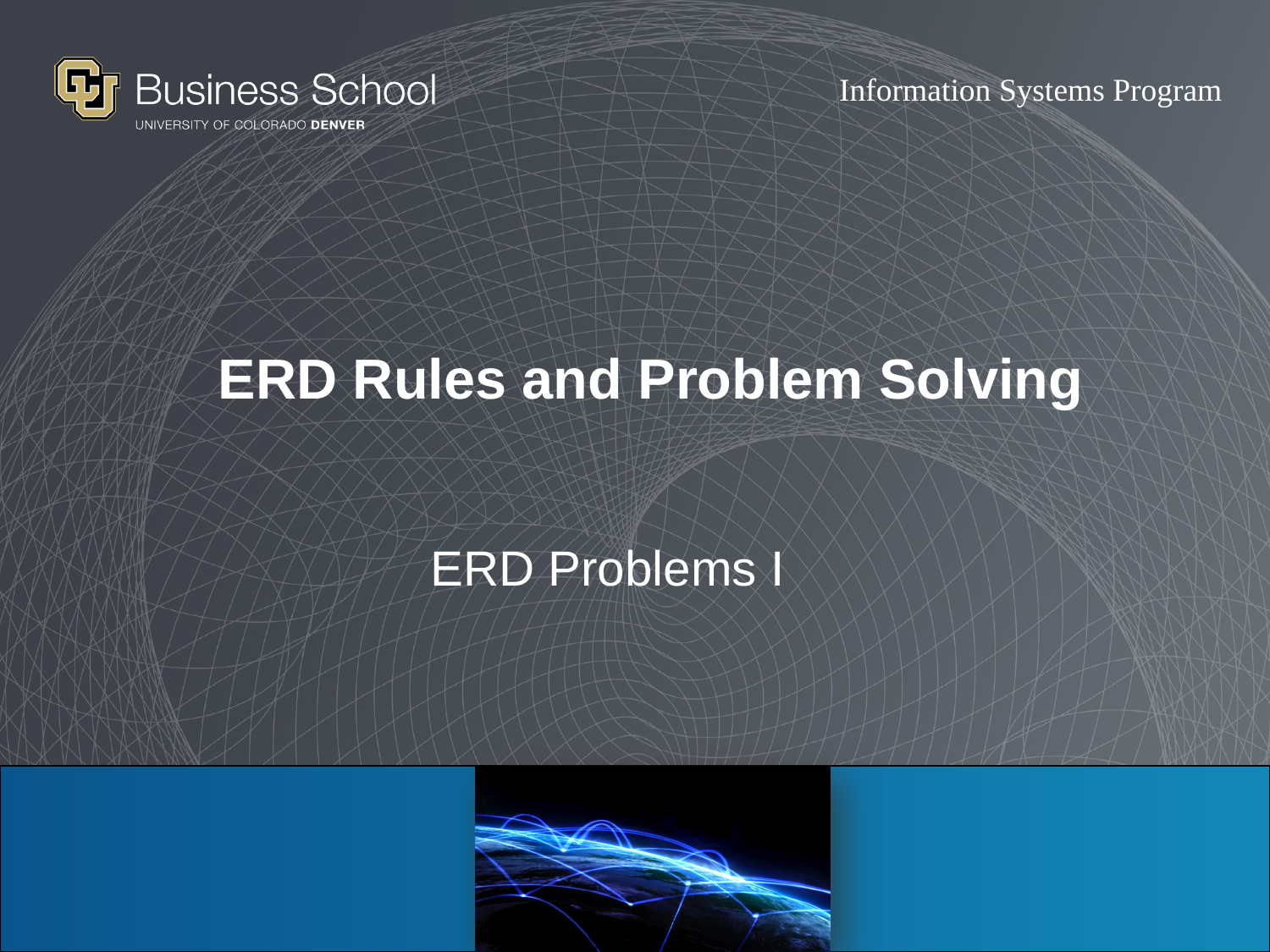

# ERD Rules and Problem Solving
ERD Problems I